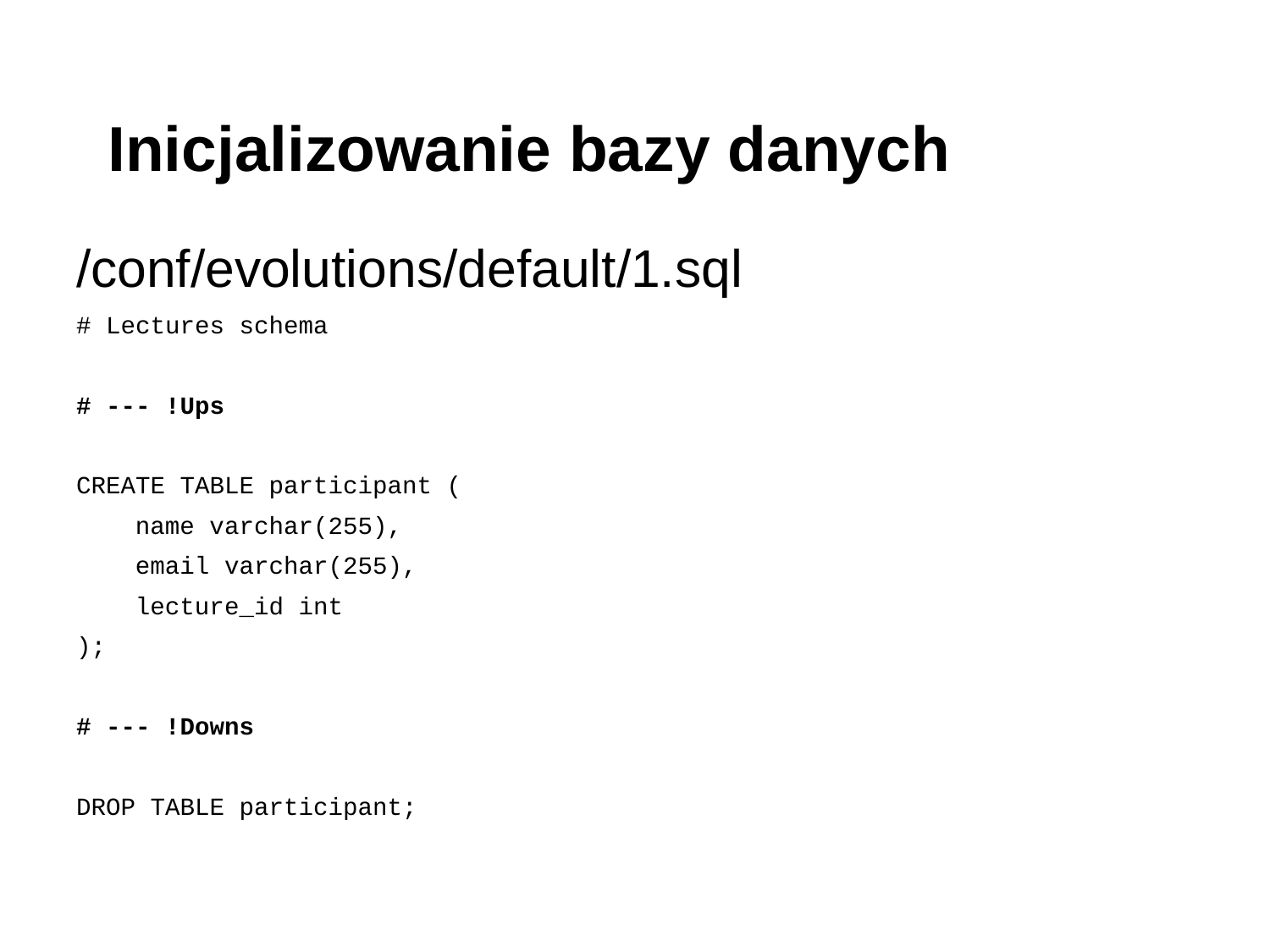

# Inicjalizowanie bazy danych
/conf/evolutions/default/1.sql
# Lectures schema

# --- !Ups

CREATE TABLE participant (
    name varchar(255),
    email varchar(255),
    lecture_id int
);

# --- !Downs

DROP TABLE participant;